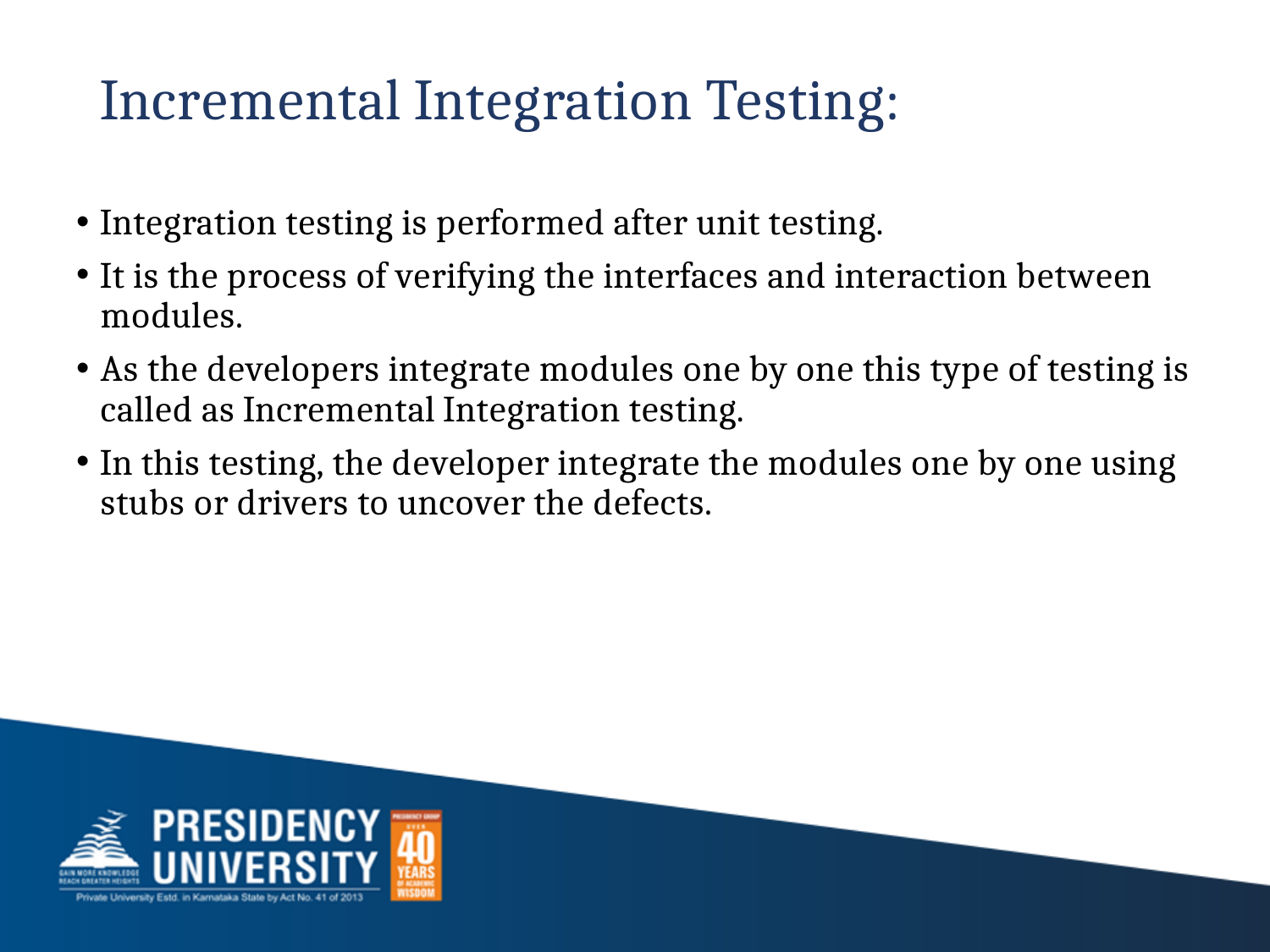

# Incremental Integration Testing:
Integration testing is performed after unit testing.
It is the process of verifying the interfaces and interaction between modules.
As the developers integrate modules one by one this type of testing is called as Incremental Integration testing.
In this testing, the developer integrate the modules one by one using stubs or drivers to uncover the defects.